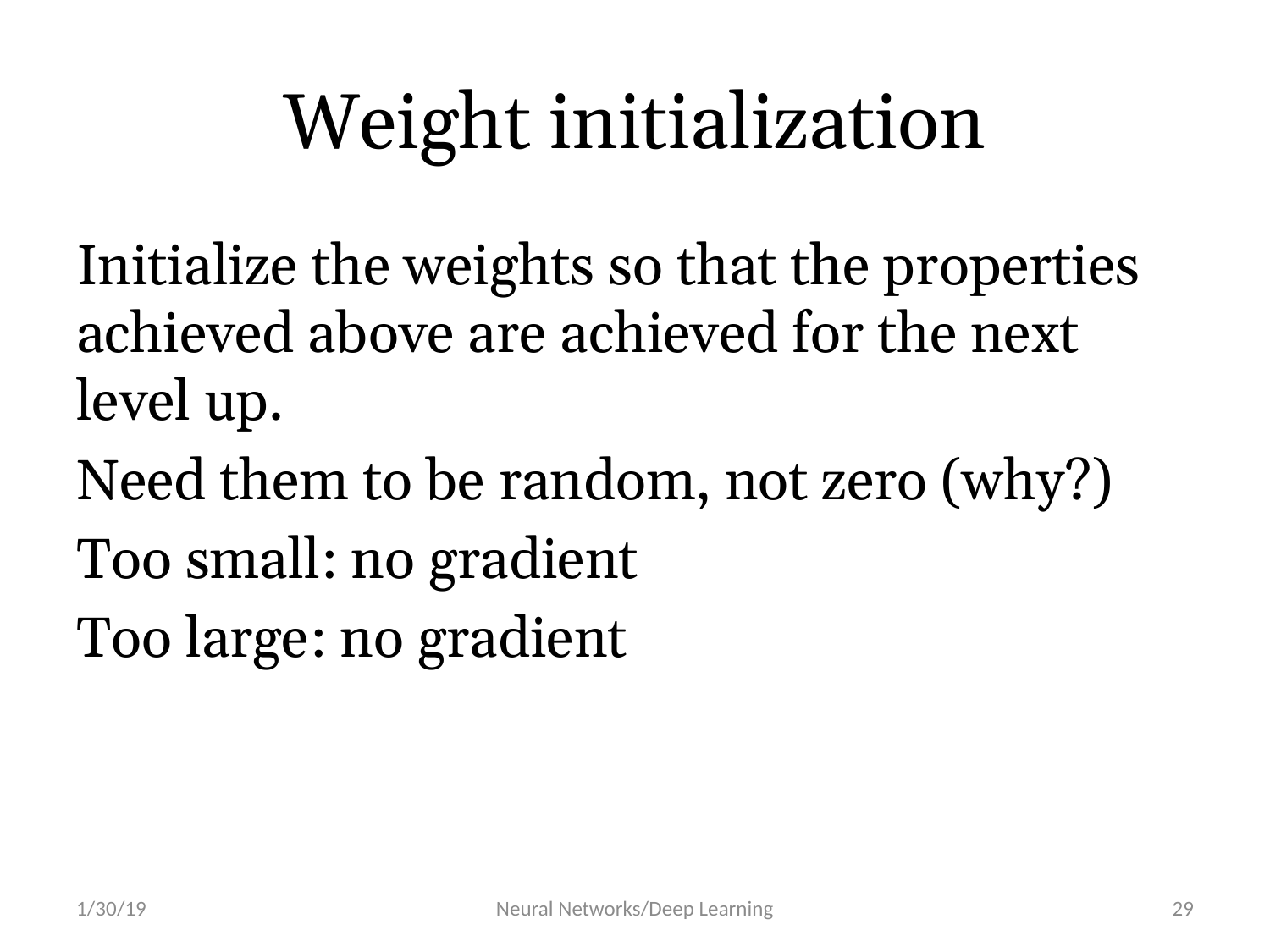

# Weight initialization
Initialize the weights so that the properties achieved above are achieved for the next level up.
Need them to be random, not zero (why?)
Too small: no gradient
Too large: no gradient

1/30/19
Neural Networks/Deep Learning
29